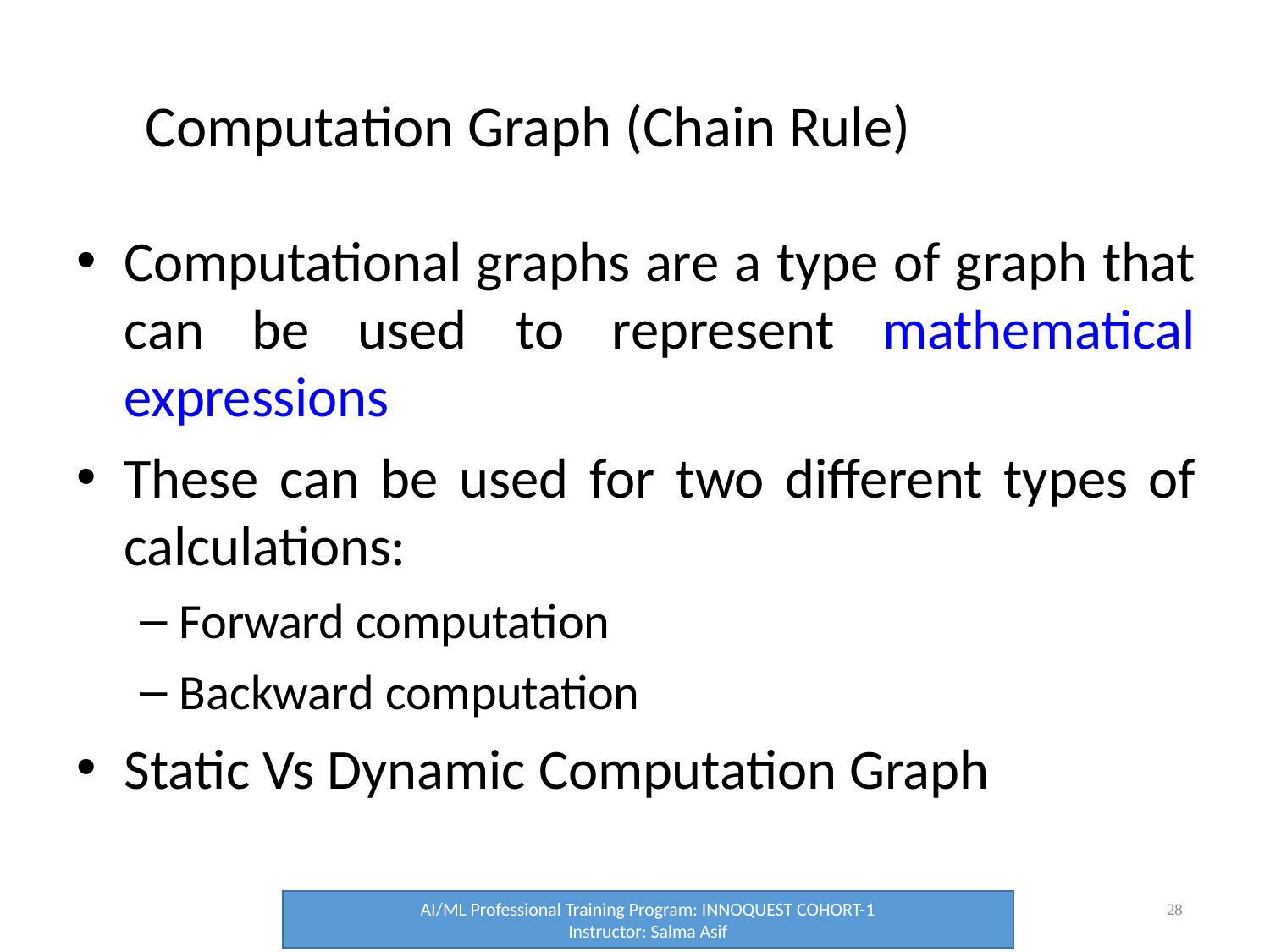

# Computation Graph (Chain Rule)
Computational graphs are a type of graph that can  be  used  to  represent  mathematical expressions
These can be used for two different types of calculations:
Forward computation
Backward computation
Static Vs Dynamic Computation Graph
28
AI/ML Professional Training Program: INNOQUEST COHORT-1
Instructor: Salma Asif